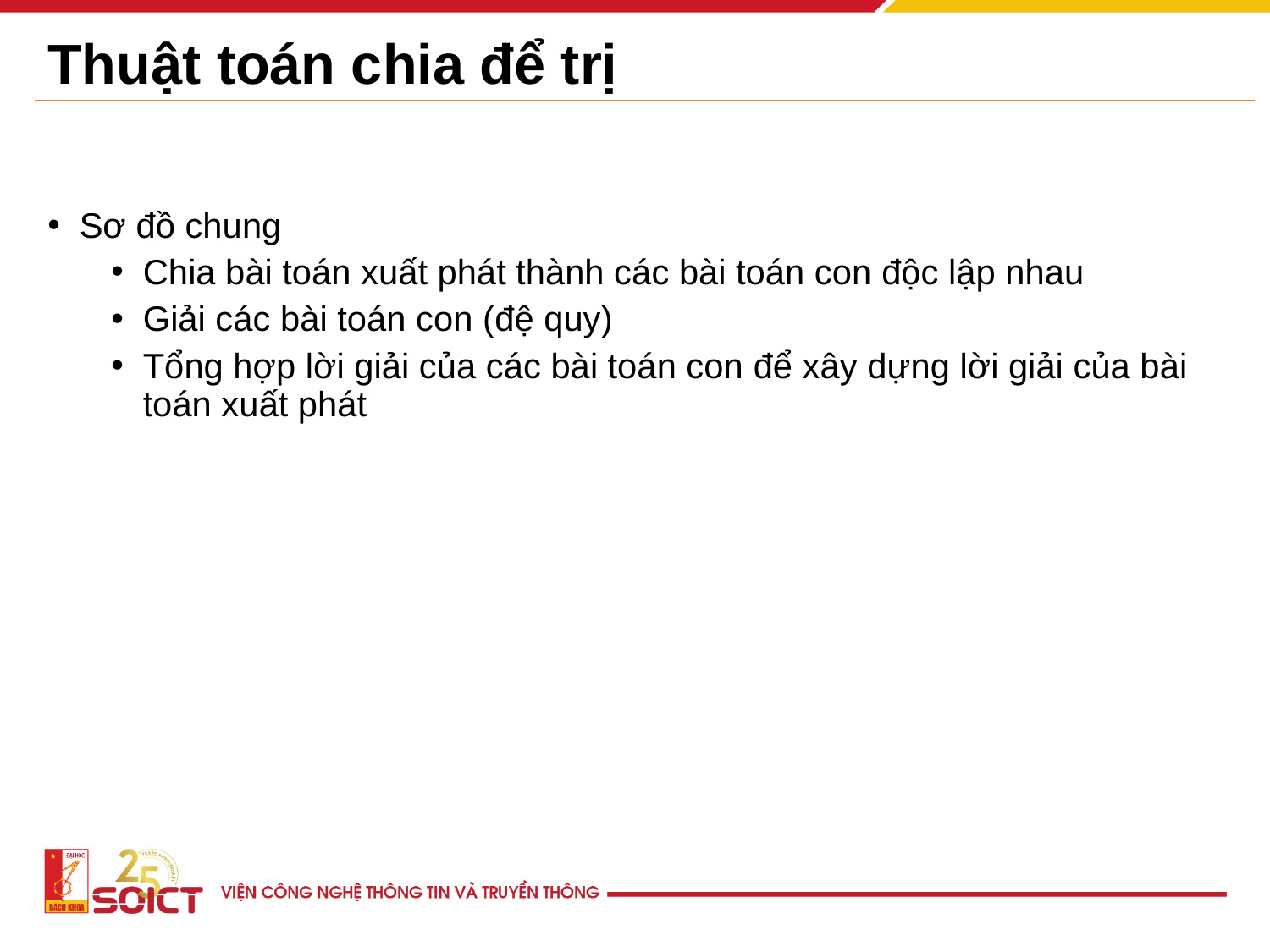

# Thuật toán chia để trị
Sơ đồ chung
Chia bài toán xuất phát thành các bài toán con độc lập nhau
Giải các bài toán con (đệ quy)
Tổng hợp lời giải của các bài toán con để xây dựng lời giải của bài toán xuất phát